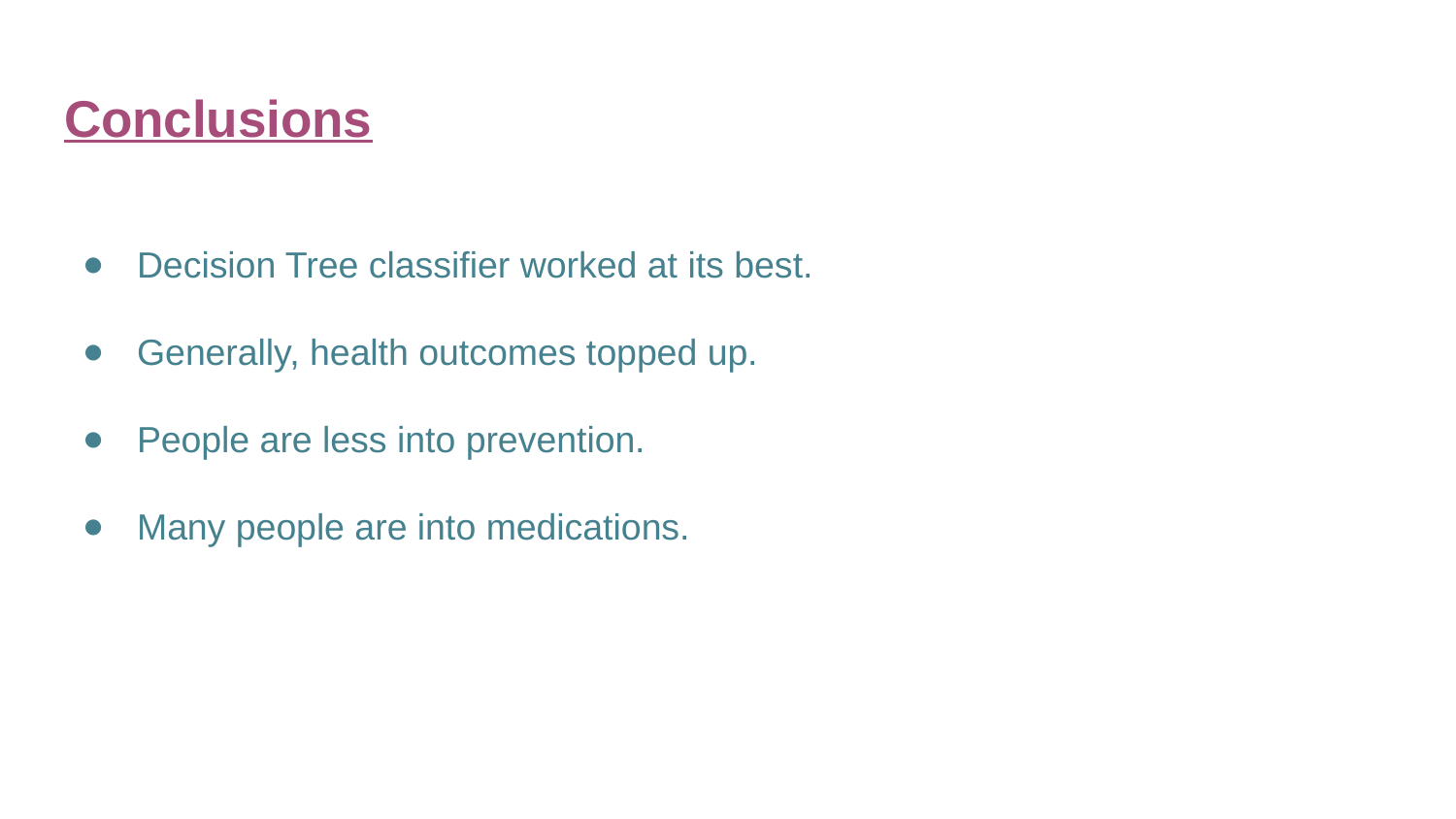

# Conclusions
Decision Tree classifier worked at its best.
Generally, health outcomes topped up.
People are less into prevention.
Many people are into medications.